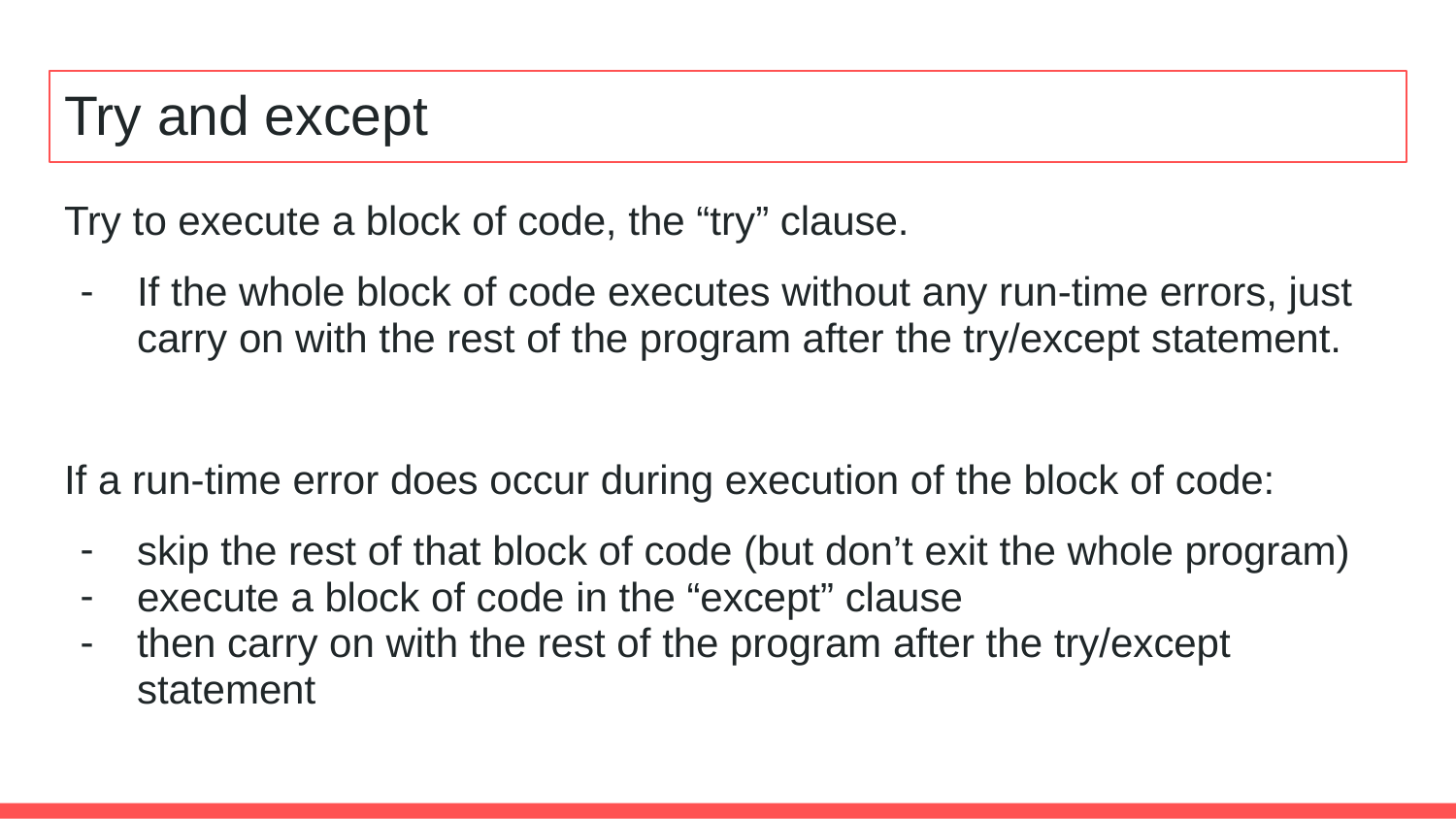

# Try and except
Try to execute a block of code, the “try” clause.
If the whole block of code executes without any run-time errors, just carry on with the rest of the program after the try/except statement.

If a run-time error does occur during execution of the block of code:
skip the rest of that block of code (but don’t exit the whole program)
execute a block of code in the “except” clause
then carry on with the rest of the program after the try/except statement